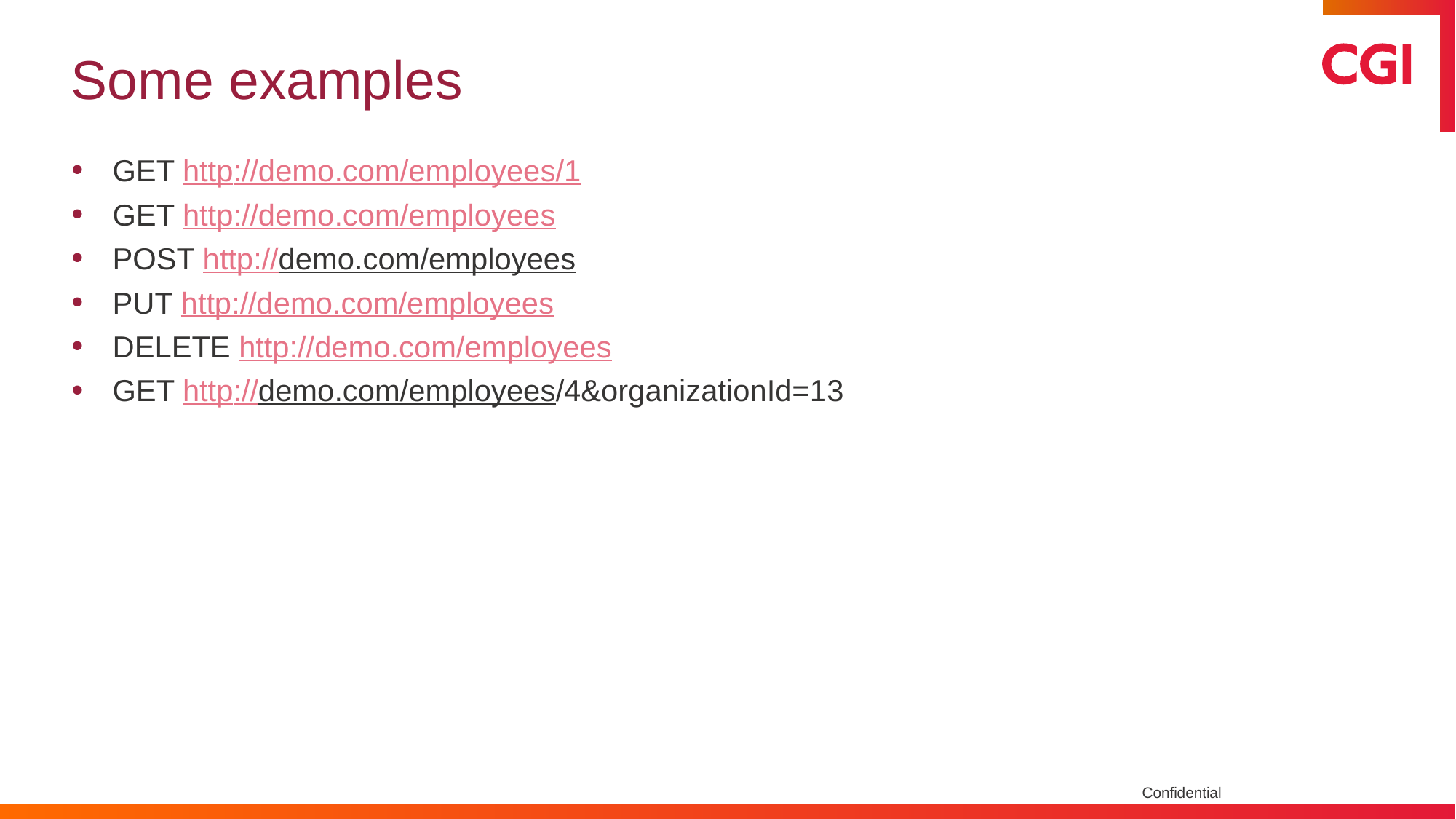

# Some examples
GET http://demo.com/employees/1
GET http://demo.com/employees
POST http://demo.com/employees
PUT http://demo.com/employees
DELETE http://demo.com/employees
GET http://demo.com/employees/4&organizationId=13